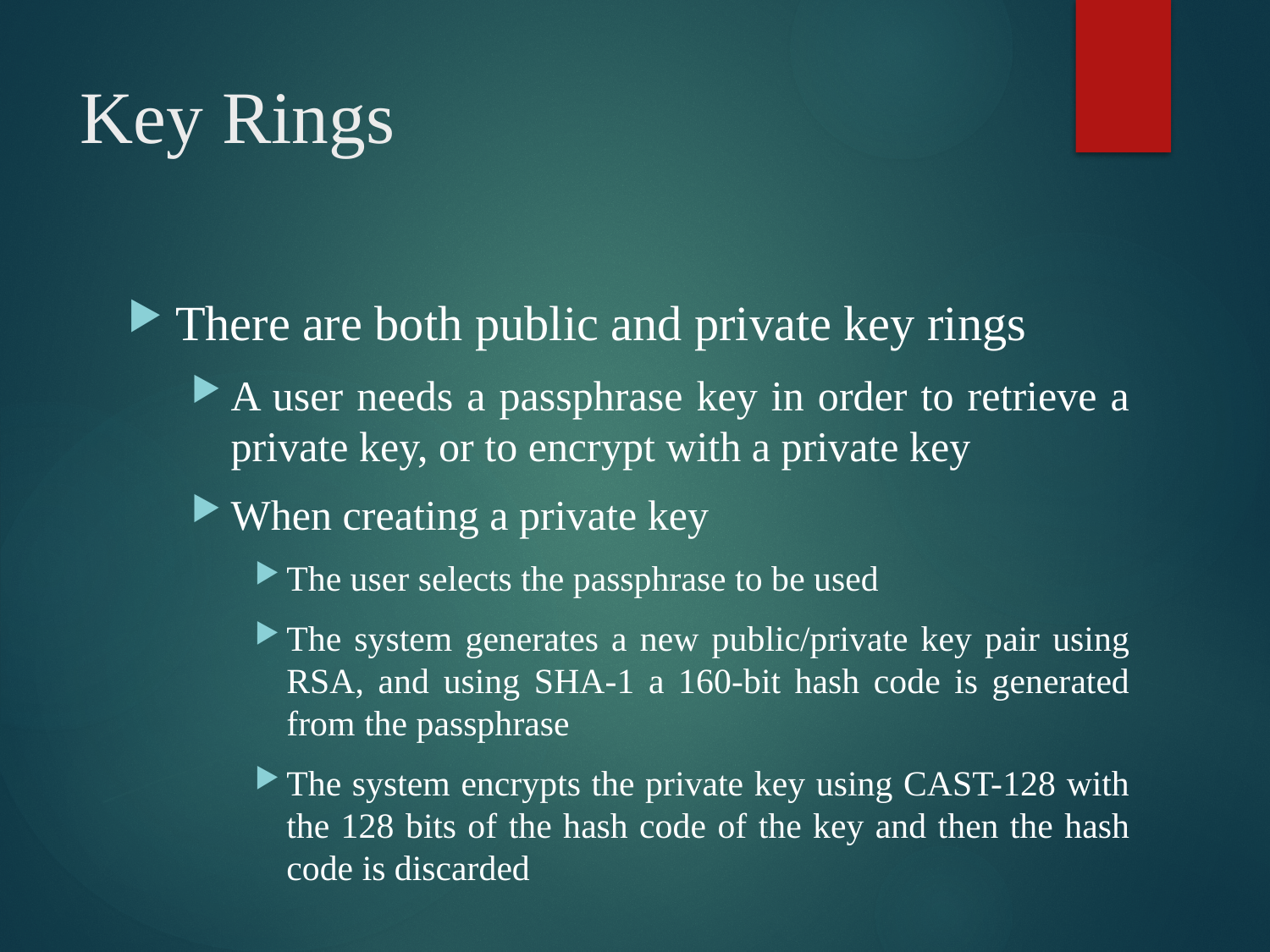

# Key Rings
There are both public and private key rings
A user needs a passphrase key in order to retrieve a private key, or to encrypt with a private key
When creating a private key
The user selects the passphrase to be used
The system generates a new public/private key pair using RSA, and using SHA-1 a 160-bit hash code is generated from the passphrase
The system encrypts the private key using CAST-128 with the 128 bits of the hash code of the key and then the hash code is discarded